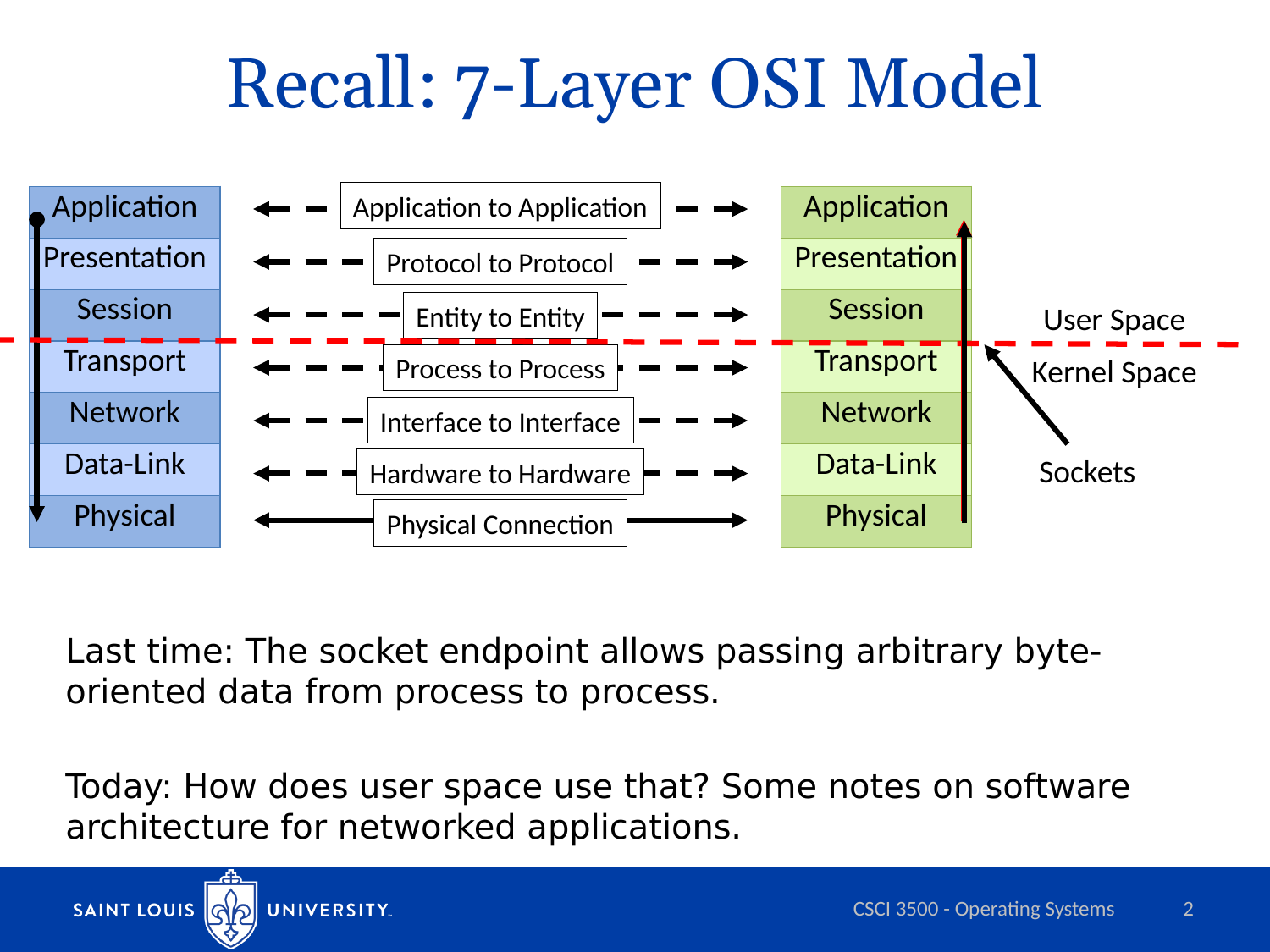

# Recall: 7-Layer OSI Model

Last time: The socket endpoint allows passing arbitrary byte-oriented data from process to process.

Today: How does user space use that? Some notes on software architecture for networked applications.
Application to Application
| Application |
| --- |
| Presentation |
| Session |
| Transport |
| Network |
| Data-Link |
| Physical |
| Application |
| --- |
| Presentation |
| Session |
| Transport |
| Network |
| Data-Link |
| Physical |
Protocol to Protocol
User Space
Entity to Entity
Process to Process
Kernel Space
Interface to Interface
Sockets
Hardware to Hardware
Physical Connection
CSCI 3500 - Operating Systems
2